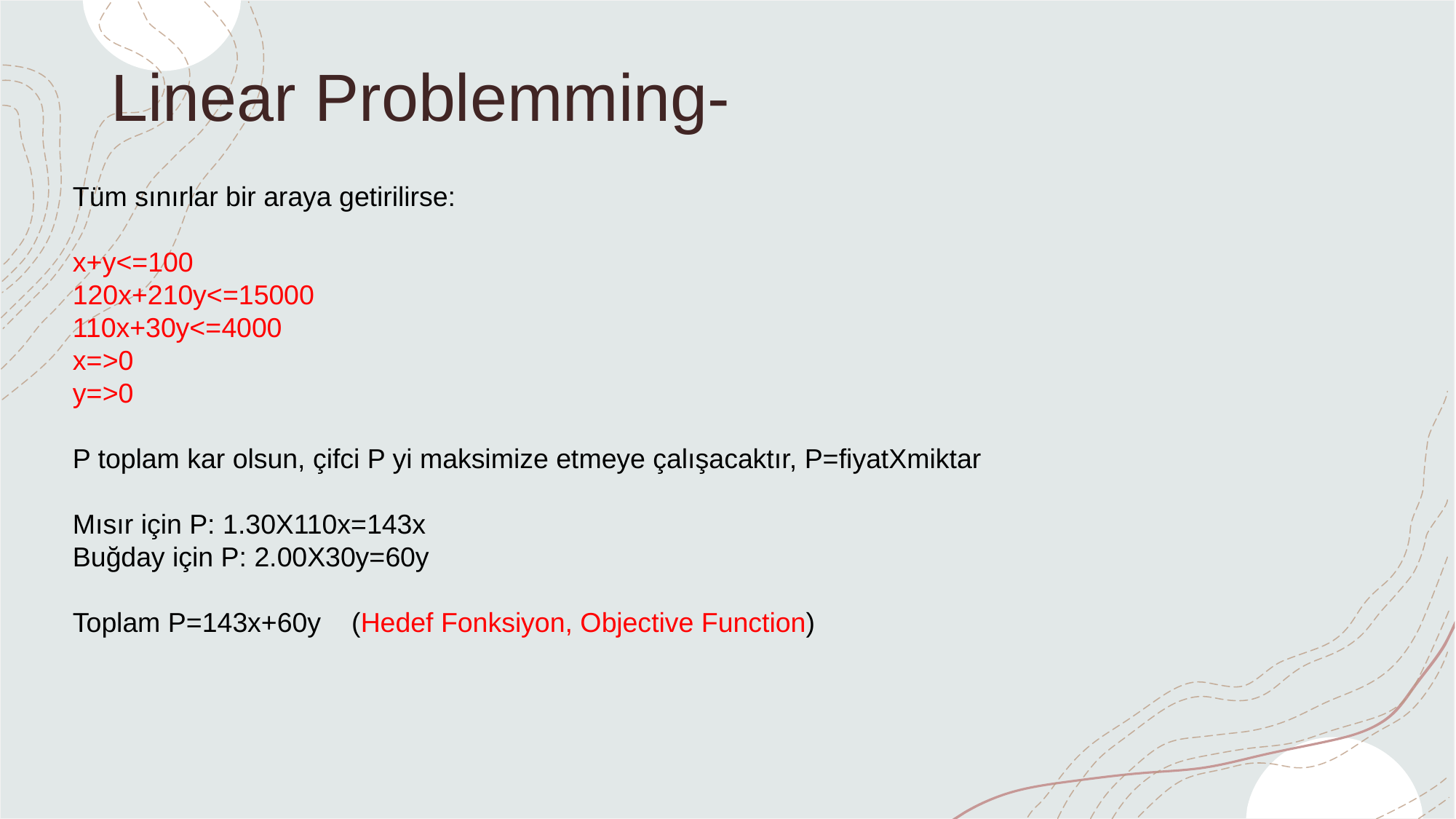

# Linear Problemming-

Tüm sınırlar bir araya getirilirse:

x+y<=100
120x+210y<=15000
110x+30y<=4000
x=>0
y=>0

P toplam kar olsun, çifci P yi maksimize etmeye çalışacaktır, P=fiyatXmiktar

Mısır için P: 1.30X110x=143x
Buğday için P: 2.00X30y=60y

Toplam P=143x+60y    (Hedef Fonksiyon, Objective Function)